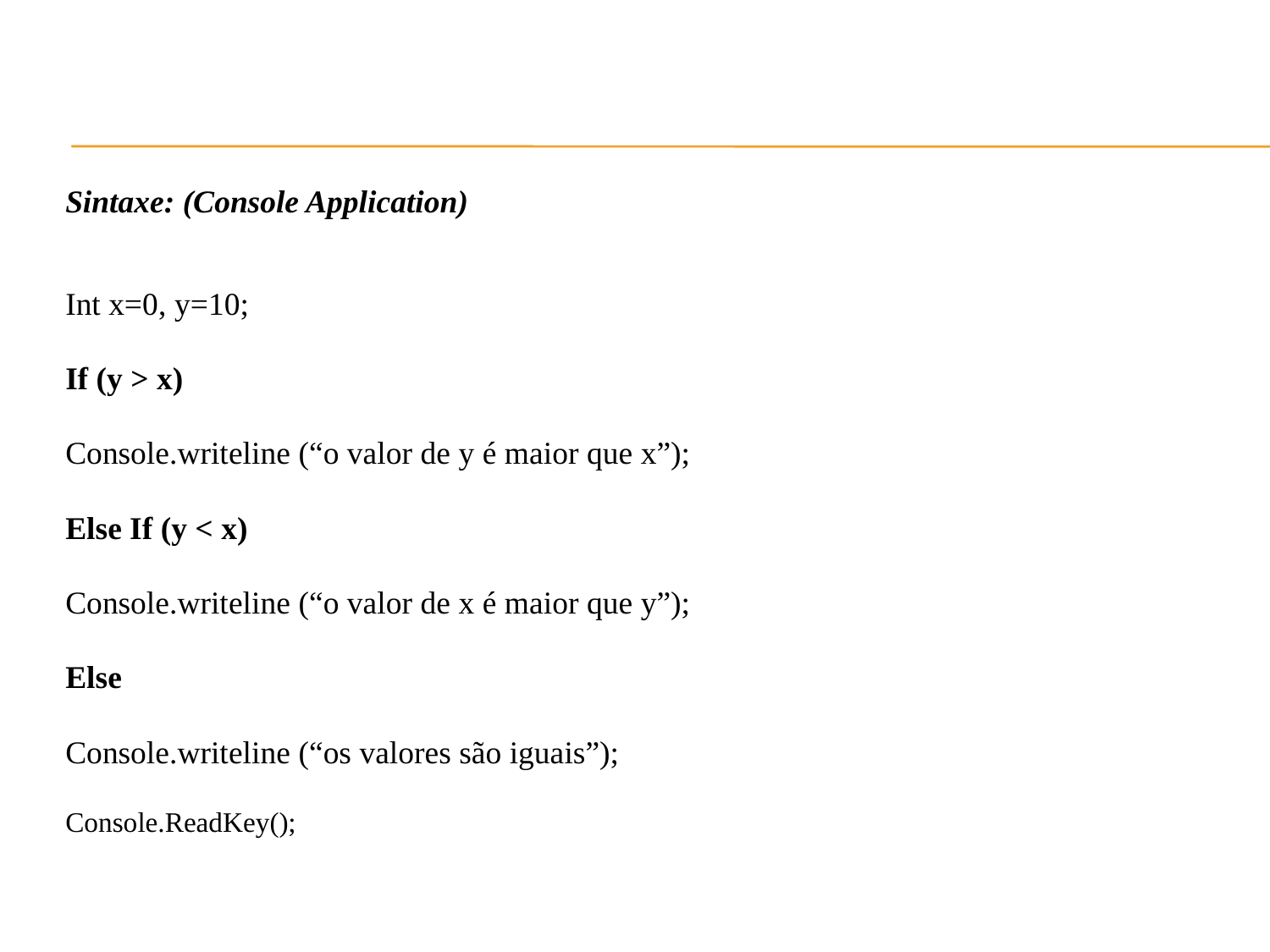

Sintaxe: (Console Application)

Int x=0, y=10;
If (y > x)
Console.writeline (“o valor de y é maior que x”);
Else If (y < x)
Console.writeline (“o valor de x é maior que y”);
Else
Console.writeline (“os valores são iguais”);
Console.ReadKey();